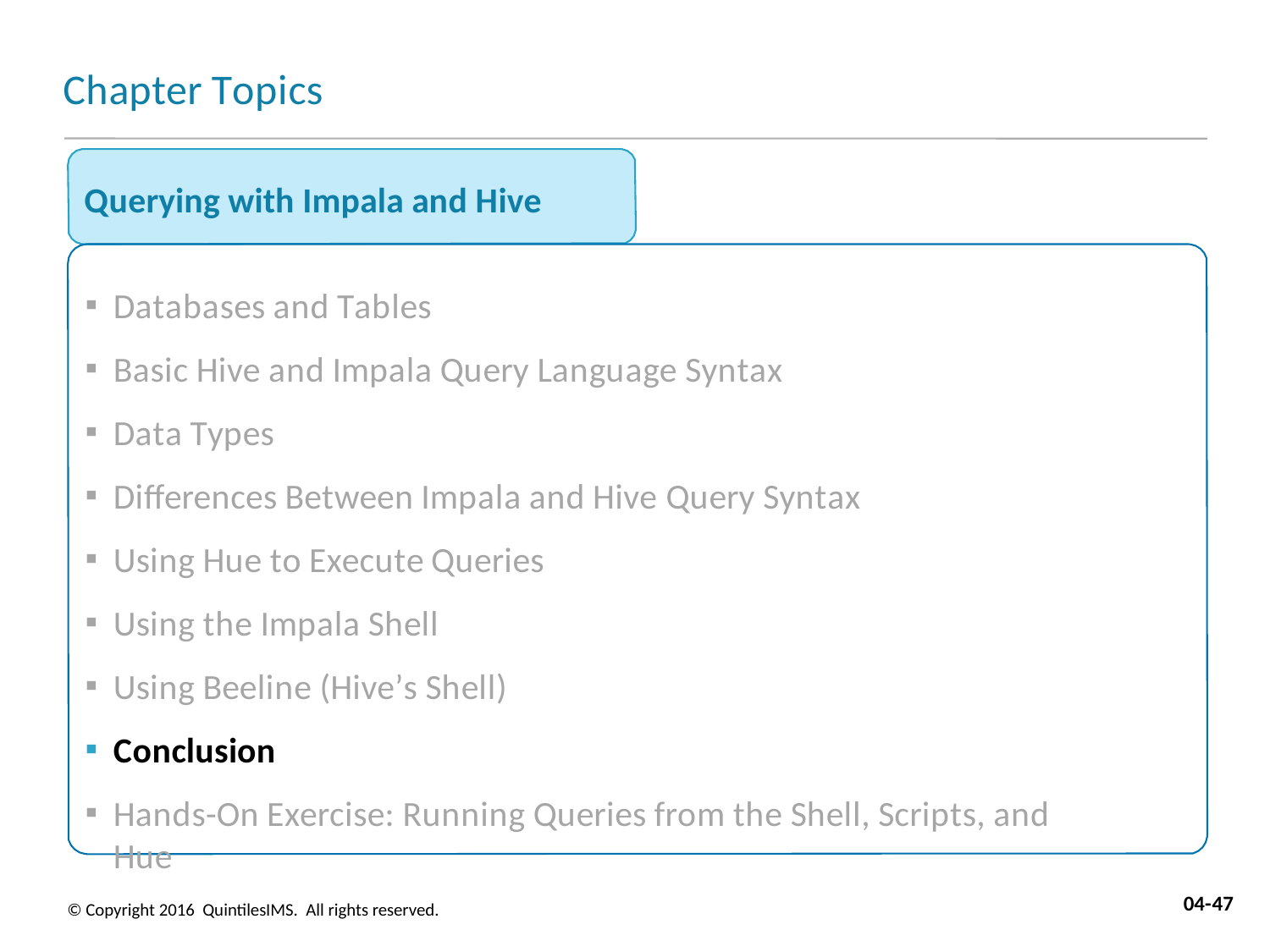

# Chapter Topics

Querying with Impala and Hive

Databases and Tables
Basic Hive and Impala Query Language Syntax
Data Types
Differences Between Impala and Hive Query Syntax
Using Hue to Execute Queries
Using the Impala Shell
Using Beeline (Hive’s Shell)
Conclusion
Hands-On Exercise: Running Queries from the Shell, Scripts, and Hue

04-47
© Copyright 2016  QuintilesIMS.  All rights reserved.